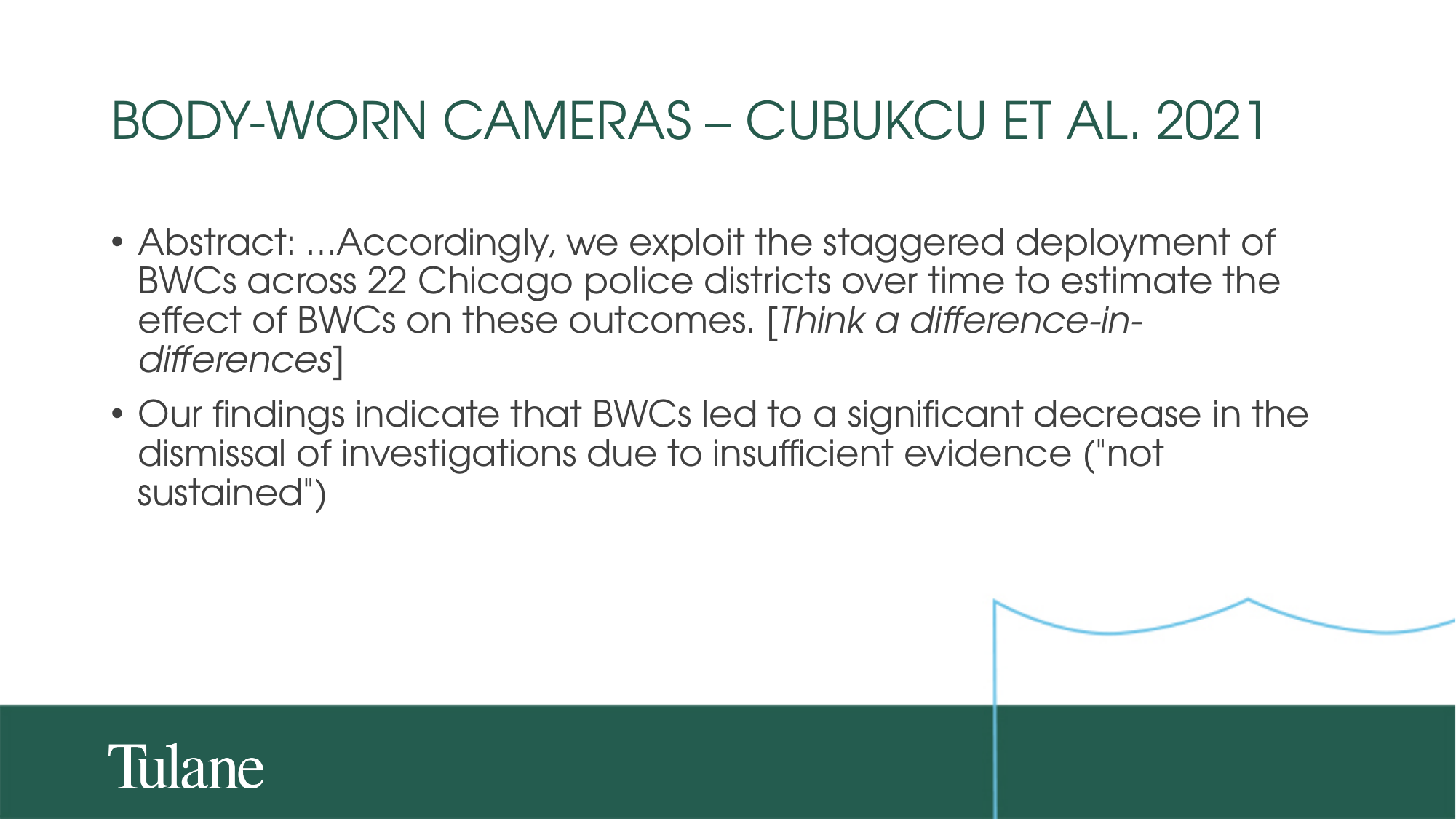

# Body-Worn Cameras – Cubukcu et al. 2021
Abstract: …Accordingly, we exploit the staggered deployment of BWCs across 22 Chicago police districts over time to estimate the effect of BWCs on these outcomes. [Think a difference-in-differences]
Our findings indicate that BWCs led to a significant decrease in the dismissal of investigations due to insufficient evidence ("not sustained")